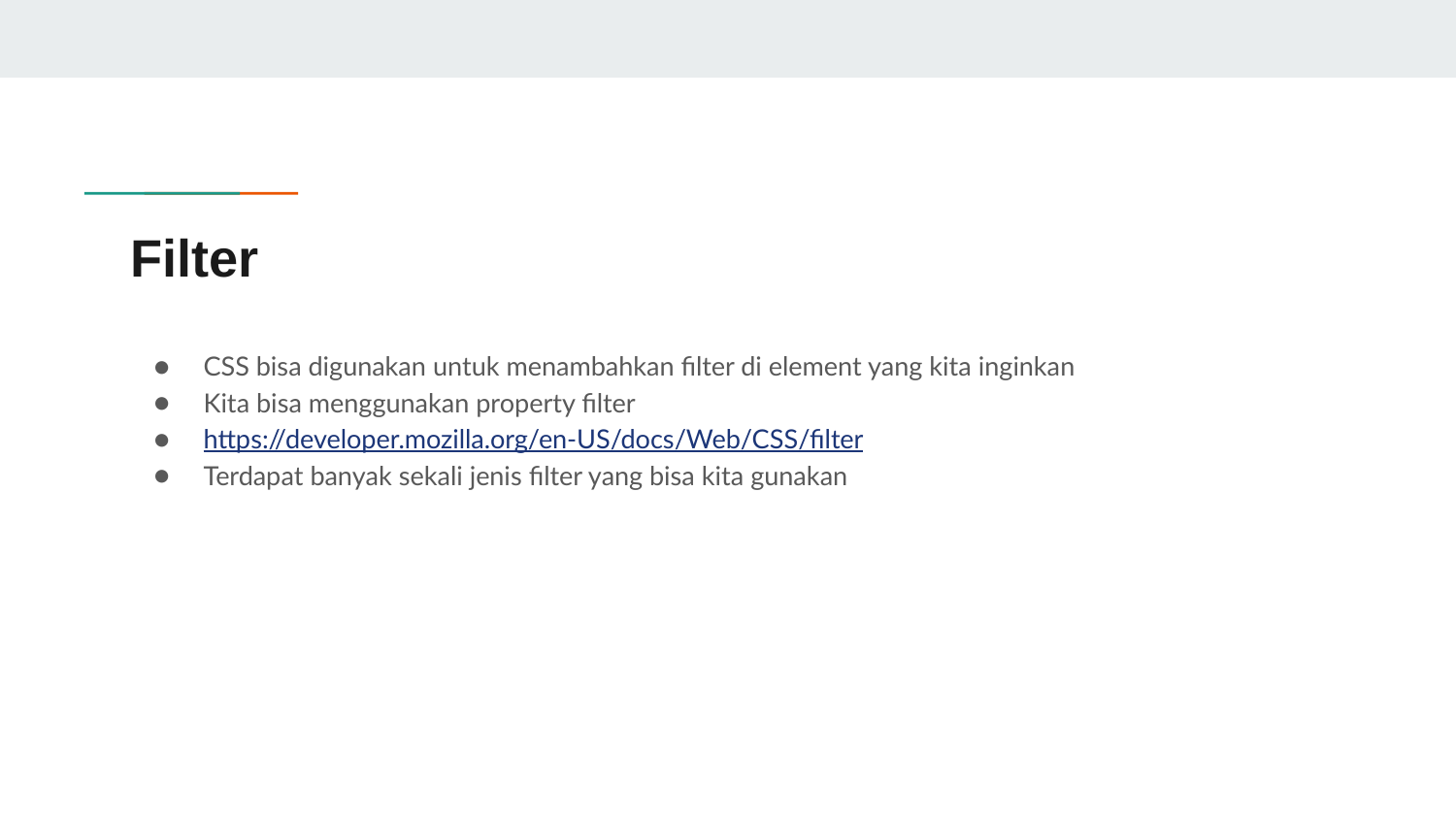

# Filter
CSS bisa digunakan untuk menambahkan filter di element yang kita inginkan
Kita bisa menggunakan property filter
https://developer.mozilla.org/en-US/docs/Web/CSS/filter
Terdapat banyak sekali jenis filter yang bisa kita gunakan